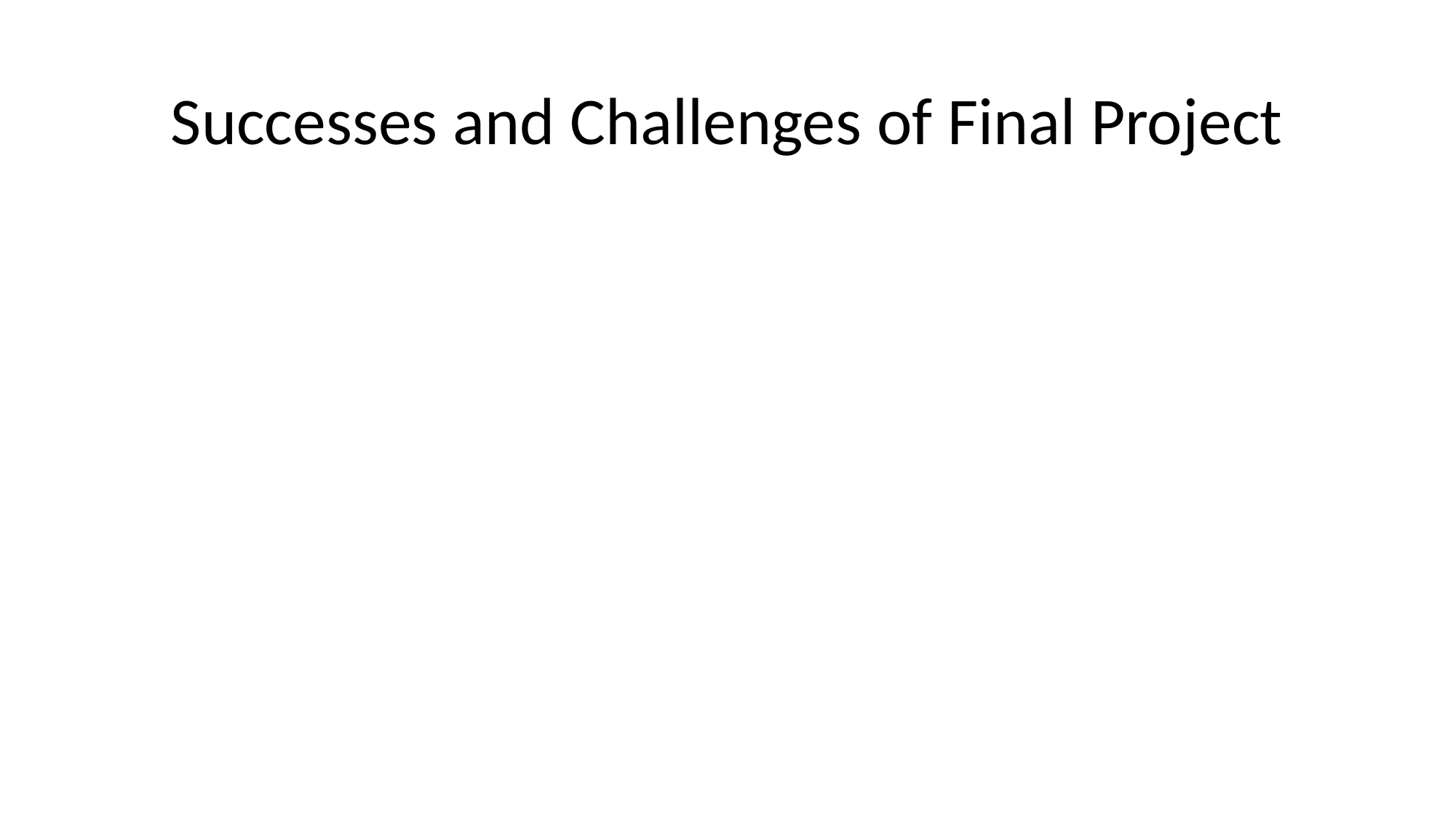

# Successes and Challenges of Final Project